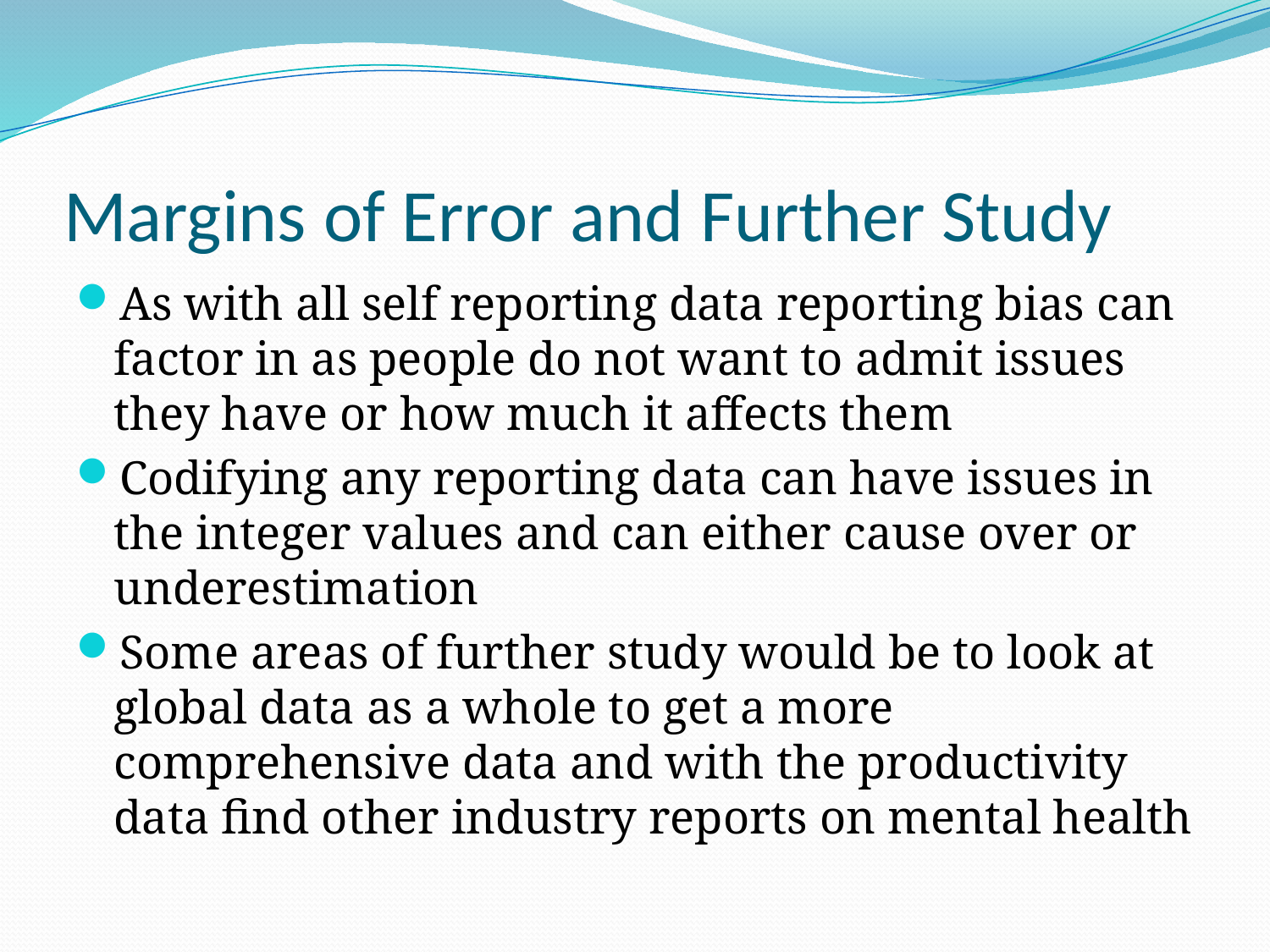

# Margins of Error and Further Study
As with all self reporting data reporting bias can factor in as people do not want to admit issues they have or how much it affects them
Codifying any reporting data can have issues in the integer values and can either cause over or underestimation
Some areas of further study would be to look at global data as a whole to get a more comprehensive data and with the productivity data find other industry reports on mental health